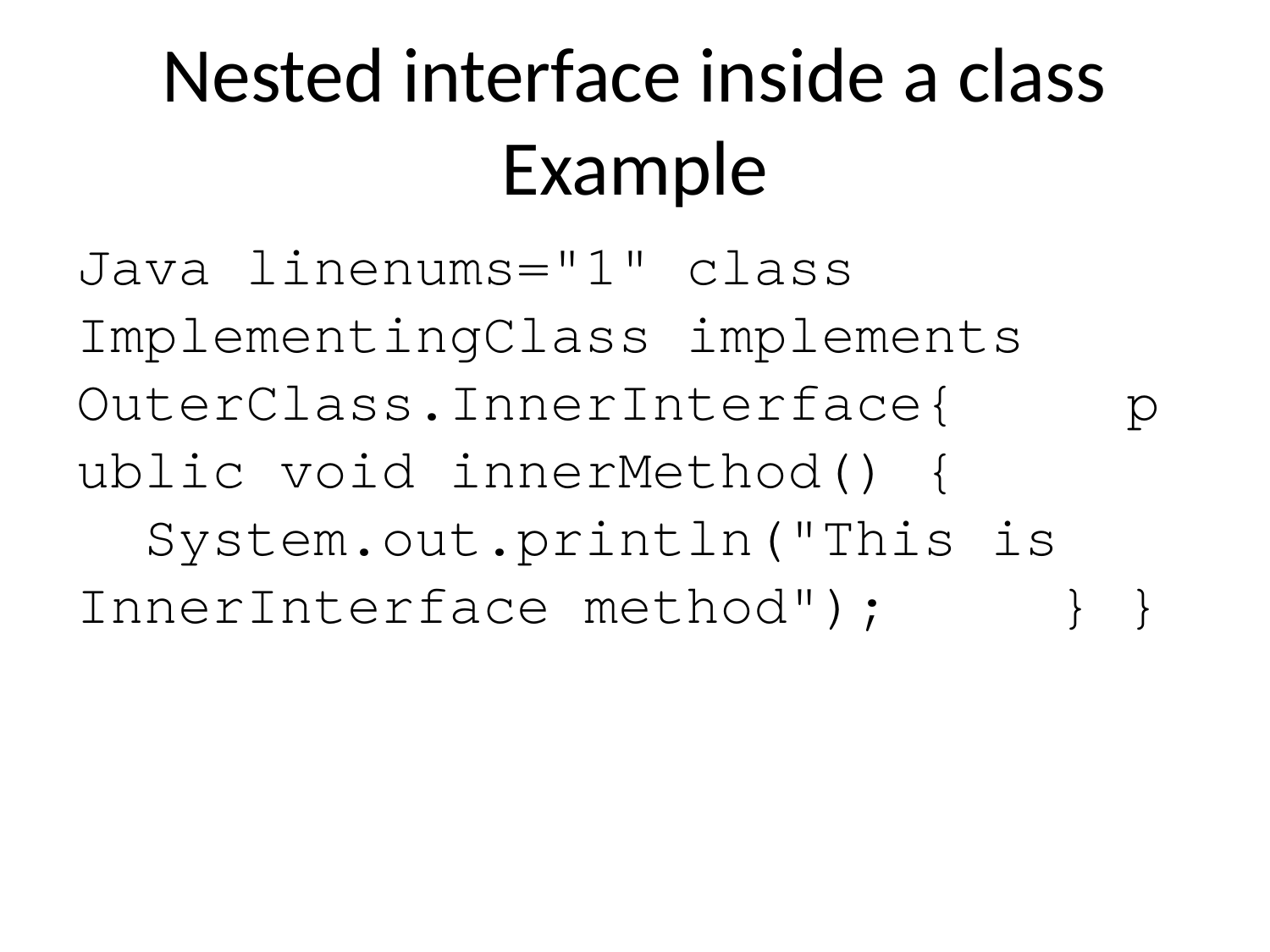

# Nested interface inside a class Example
Java linenums="1" class ImplementingClass implements OuterClass.InnerInterface{     public void innerMethod() {         System.out.println("This is InnerInterface method");     } }